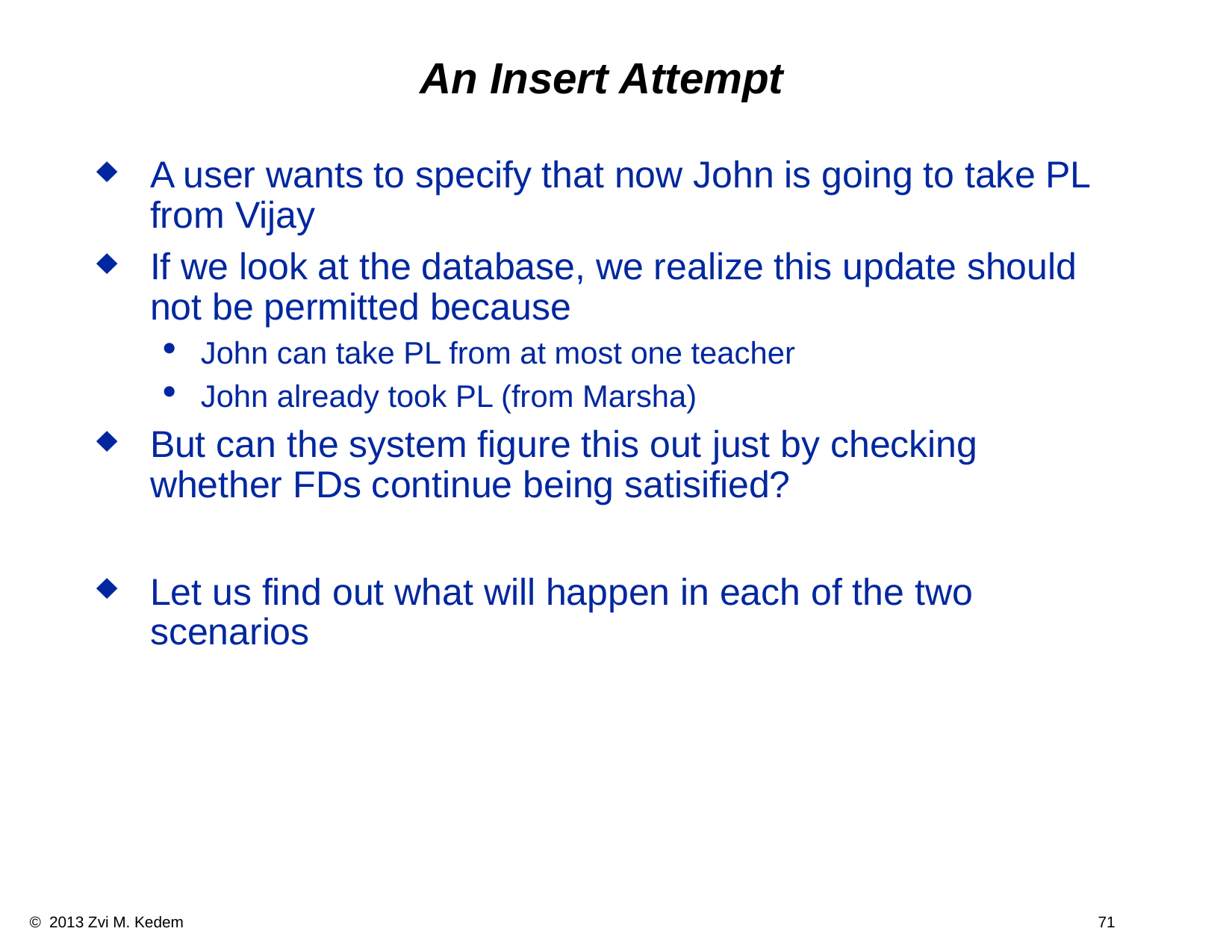

# An Insert Attempt
A user wants to specify that now John is going to take PL from Vijay
If we look at the database, we realize this update should not be permitted because
John can take PL from at most one teacher
John already took PL (from Marsha)
But can the system figure this out just by checking whether FDs continue being satisified?

Let us find out what will happen in each of the two scenarios